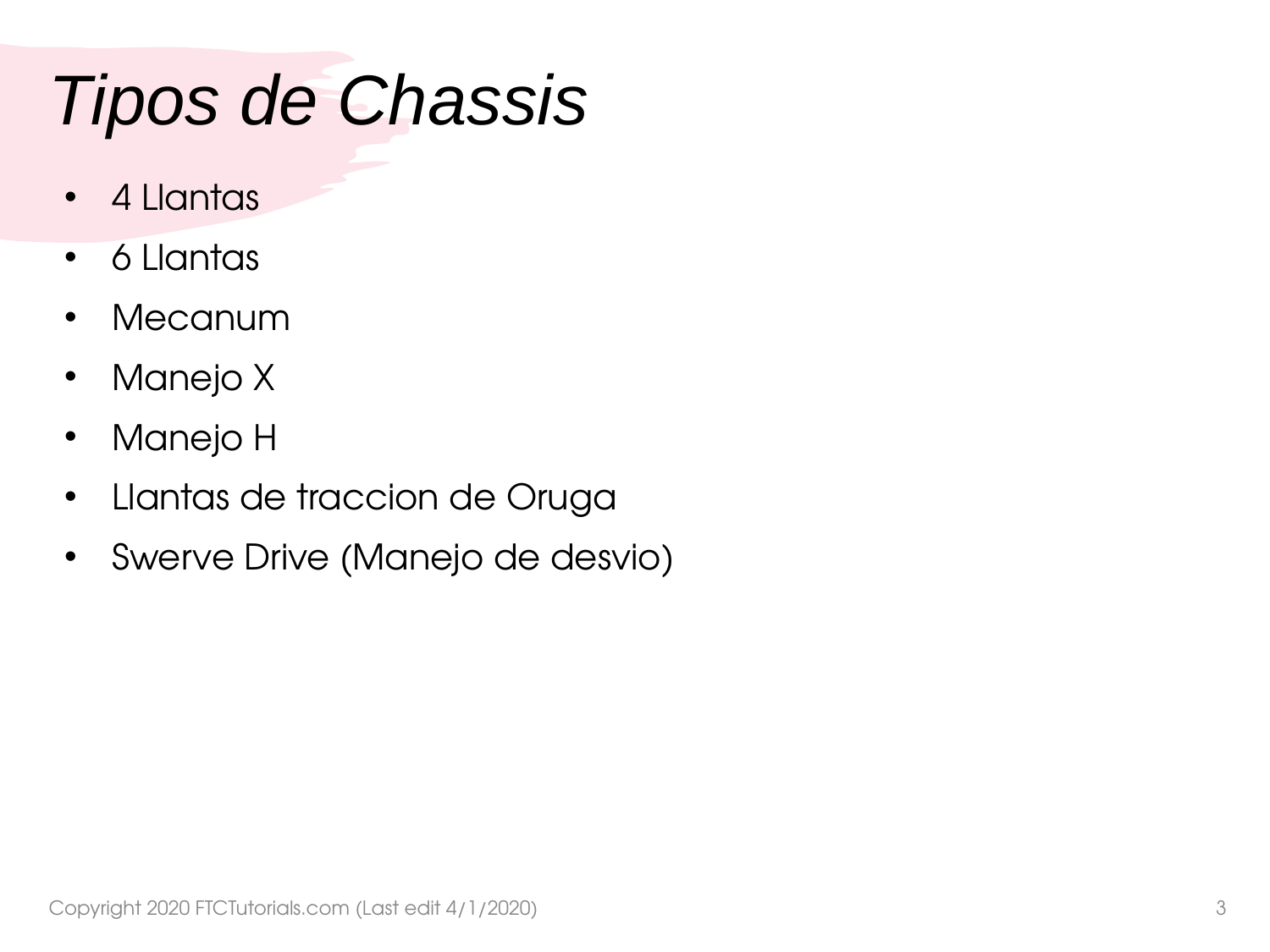

# Tipos de Chassis
4 Llantas
6 Llantas
Mecanum
Manejo X
Manejo H
Llantas de traccion de Oruga
Swerve Drive (Manejo de desvio)

Copyright 2020 FTCTutorials.com (Last edit 4/1/2020)
3